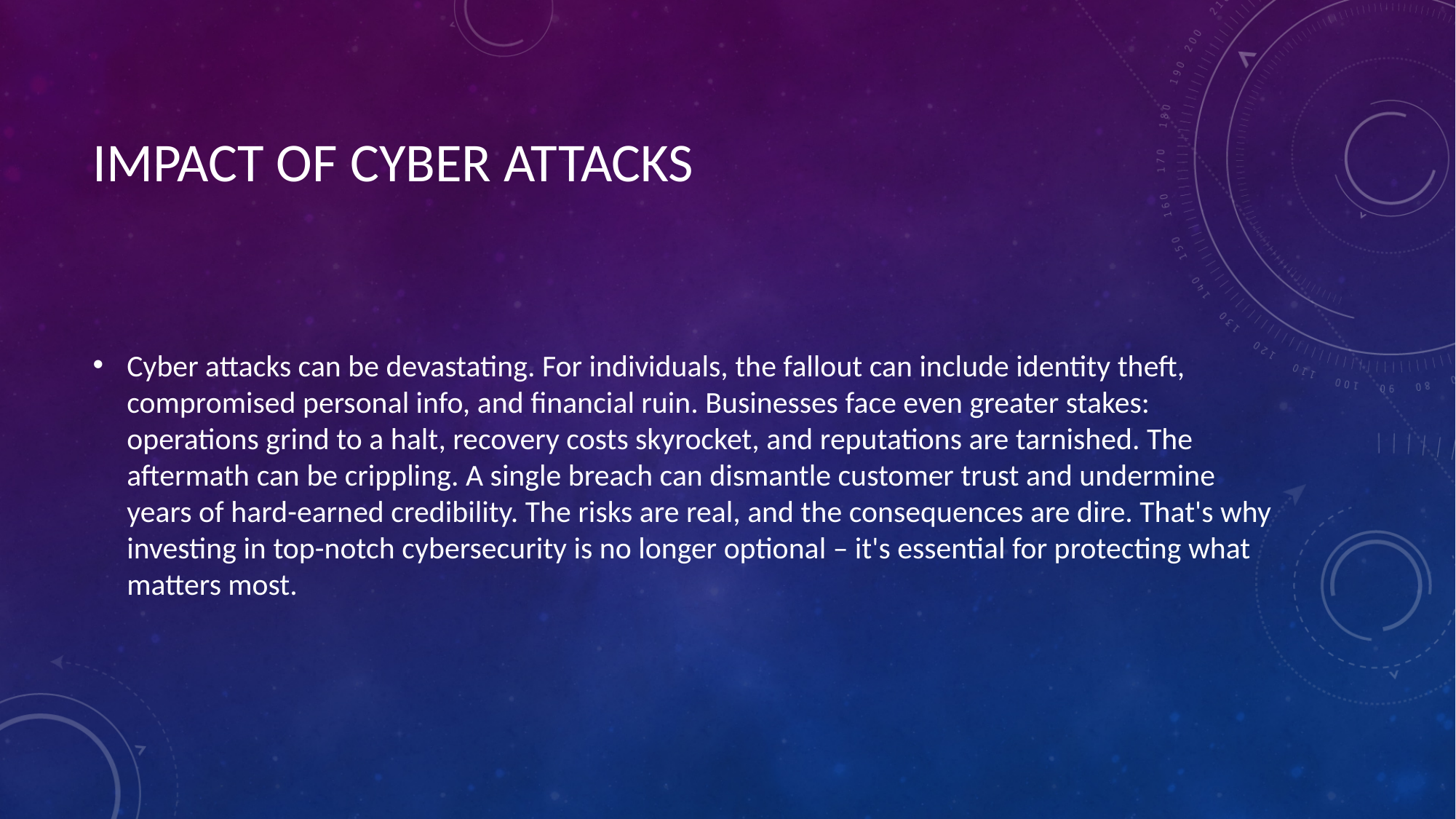

# Impact of Cyber Attacks
Cyber attacks can be devastating. For individuals, the fallout can include identity theft, compromised personal info, and financial ruin. Businesses face even greater stakes: operations grind to a halt, recovery costs skyrocket, and reputations are tarnished. The aftermath can be crippling. A single breach can dismantle customer trust and undermine years of hard-earned credibility. The risks are real, and the consequences are dire. That's why investing in top-notch cybersecurity is no longer optional – it's essential for protecting what matters most.